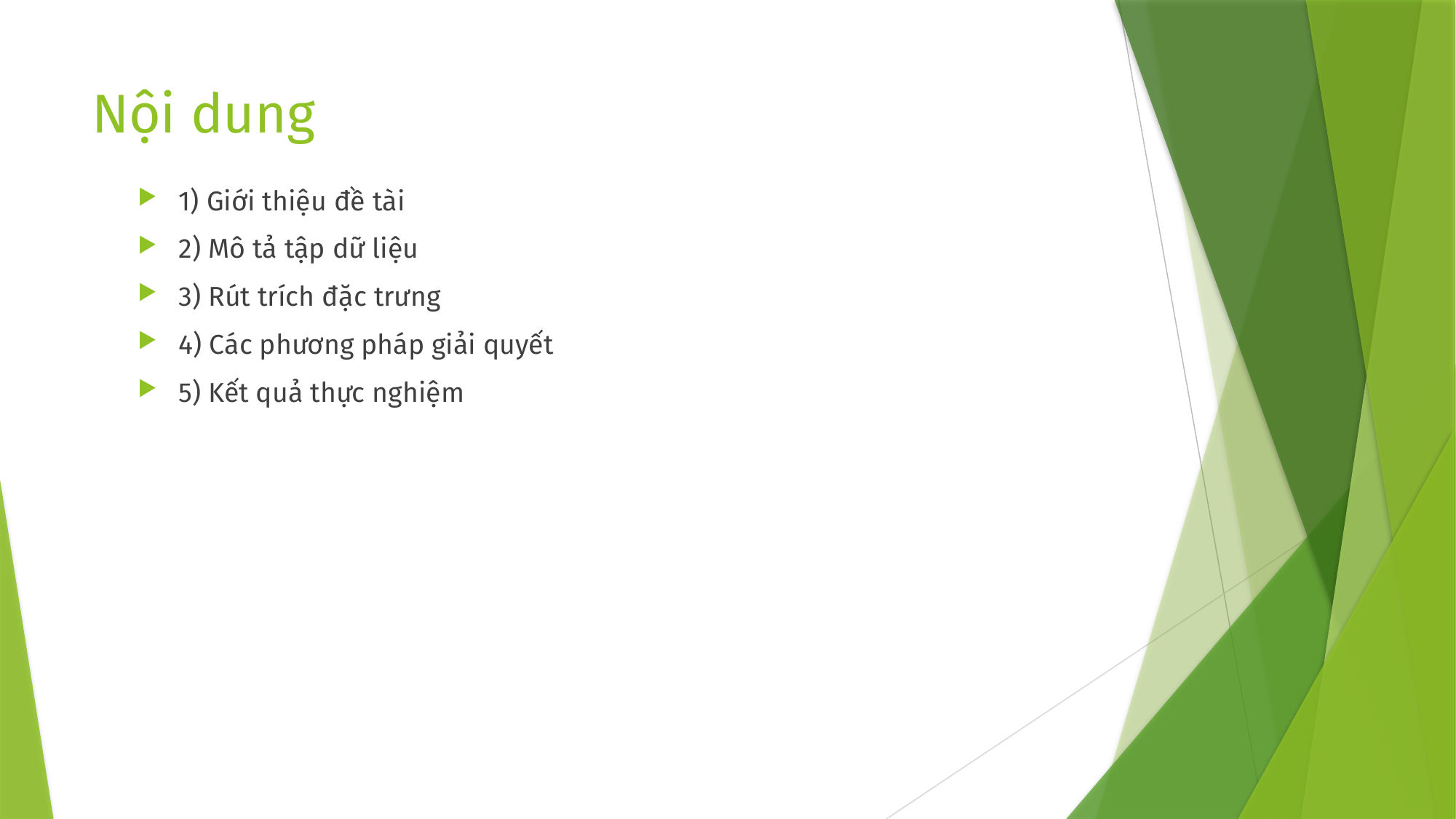

# Nội dung
1) Giới thiệu đề tài
2) Mô tả tập dữ liệu
3) Rút trích đặc trưng
4) Các phương pháp giải quyết
5) Kết quả thực nghiệm